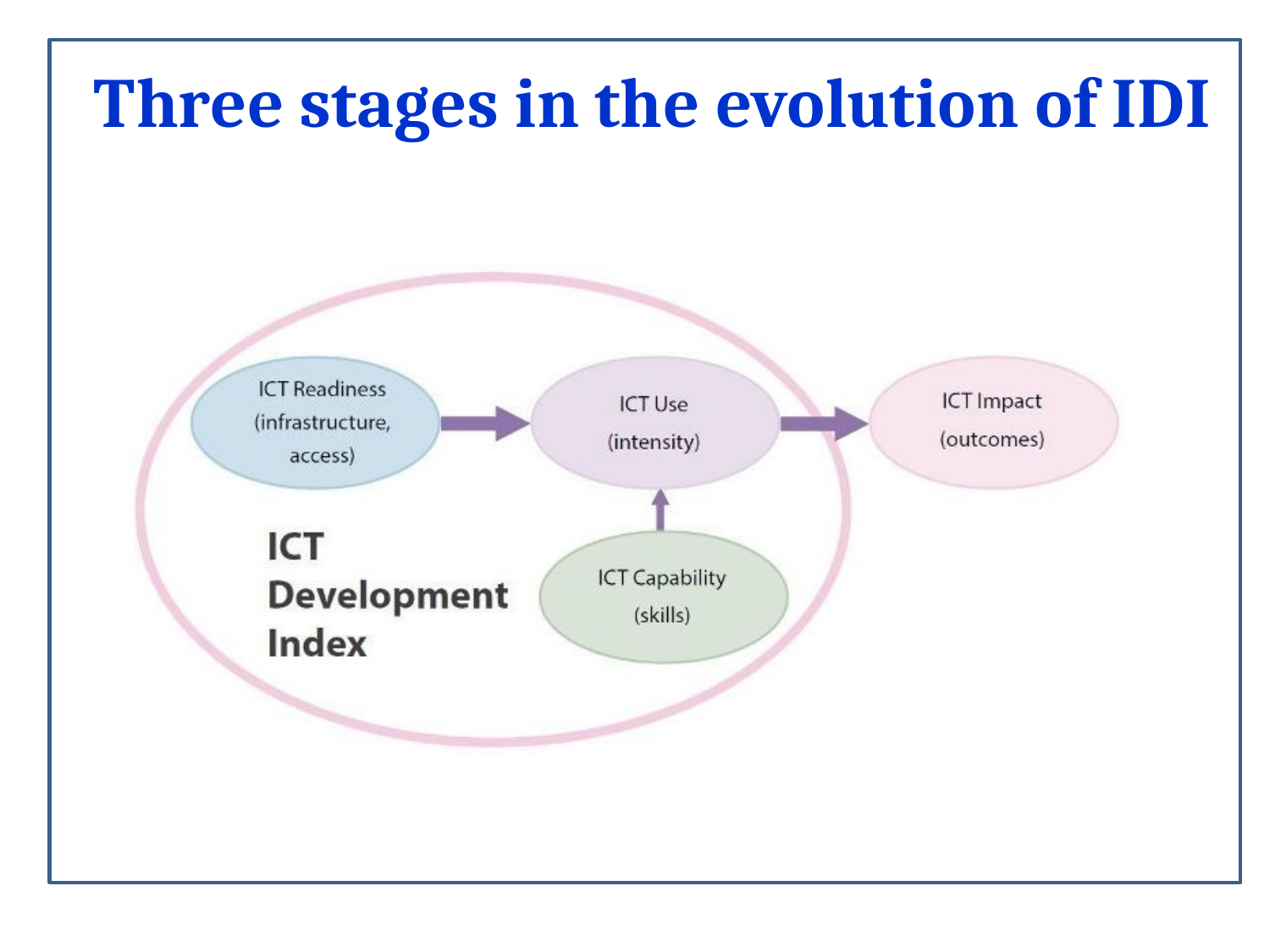

# Three stages in the evolution of IDI